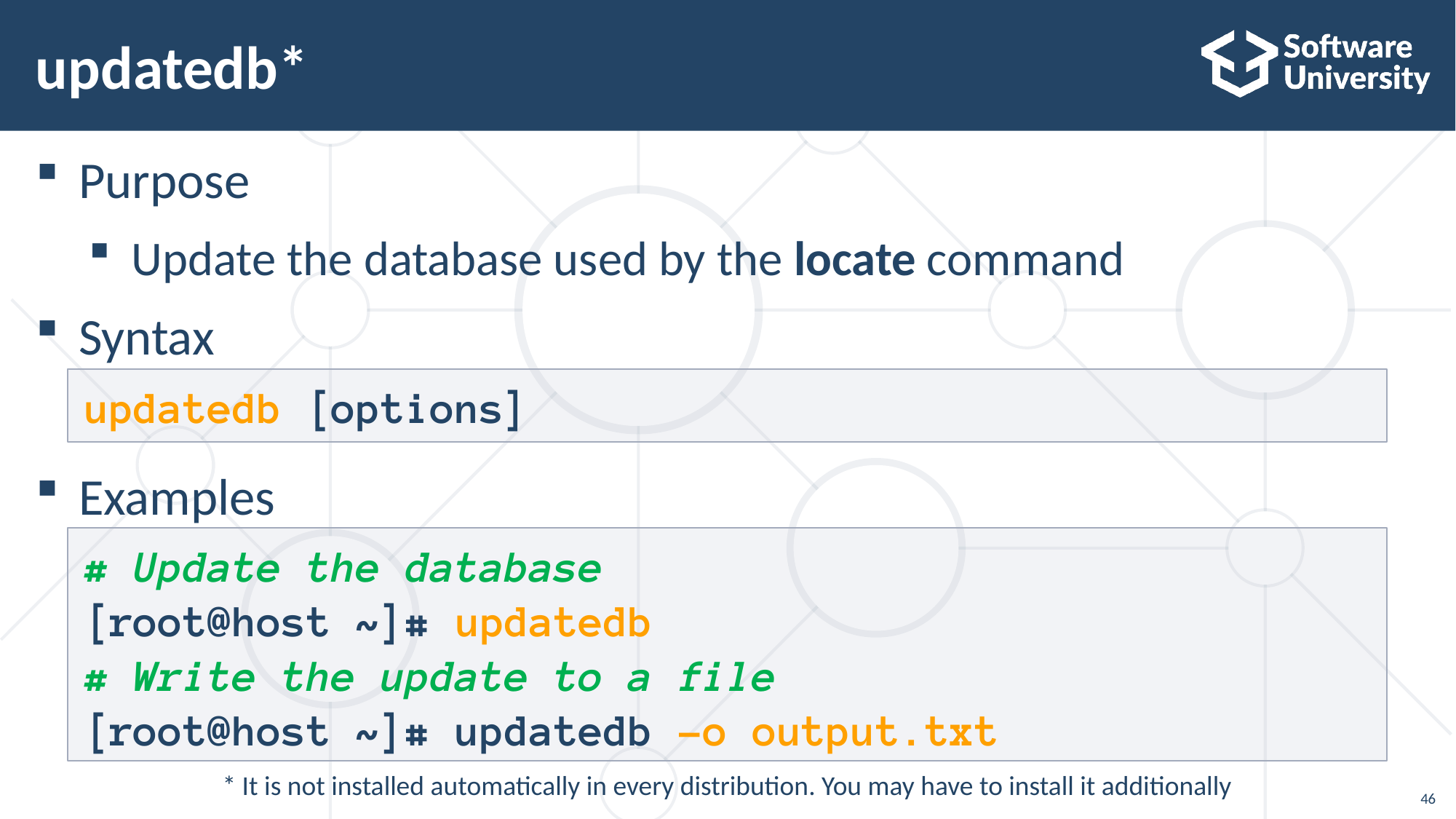

# updatedb*
Purpose
Update the database used by the locate command
Syntax

Examples

updatedb [options]
# Update the database
[root@host ~]# updatedb
# Write the update to a file
[root@host ~]# updatedb -o output.txt
* It is not installed automatically in every distribution. You may have to install it additionally
46